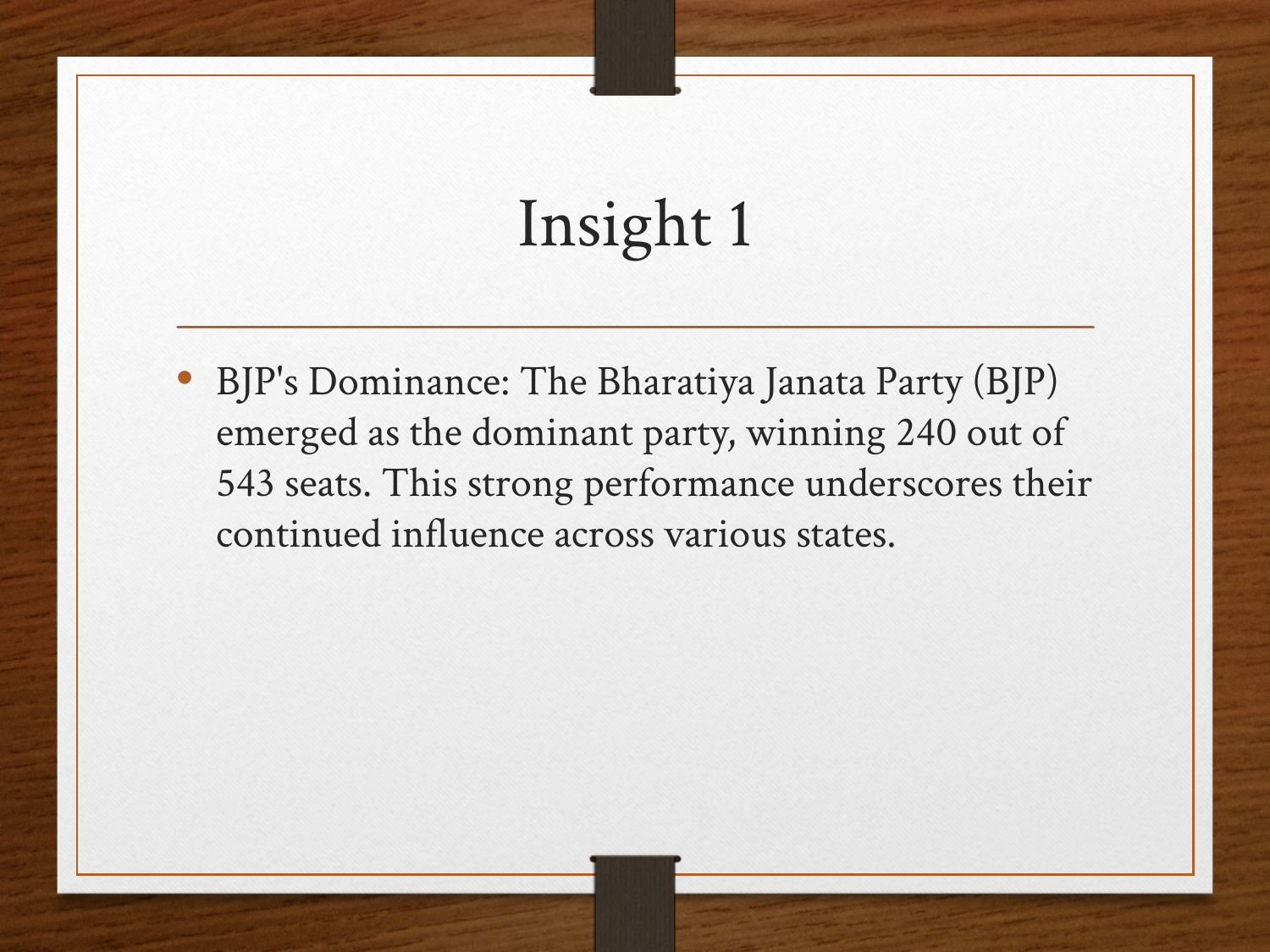

# Insight 1
BJP's Dominance: The Bharatiya Janata Party (BJP) emerged as the dominant party, winning 240 out of 543 seats. This strong performance underscores their continued influence across various states.